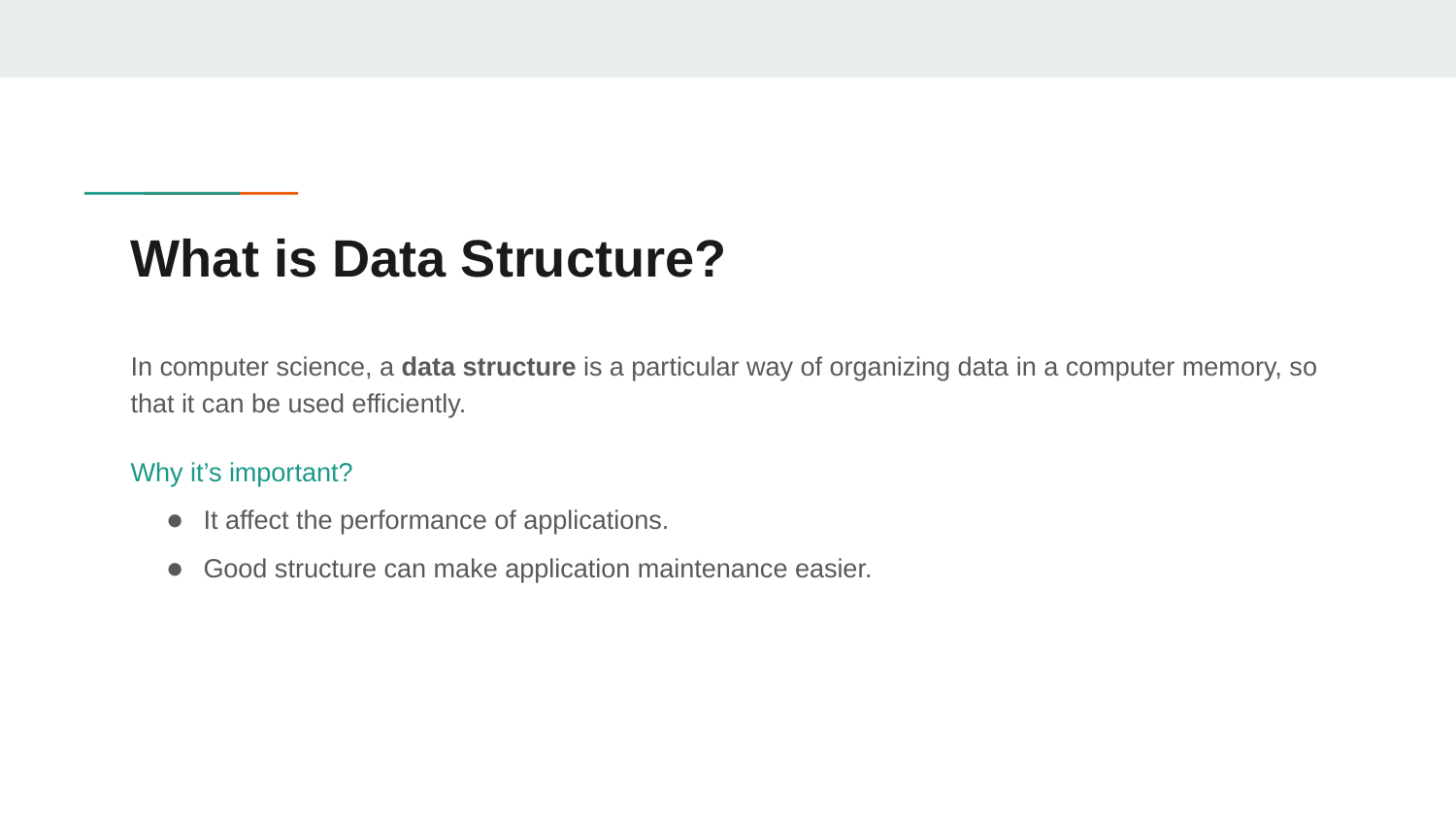

# What is Data Structure?
In computer science, a data structure is a particular way of organizing data in a computer memory, so that it can be used efficiently.
Why it’s important?
It affect the performance of applications.
Good structure can make application maintenance easier.